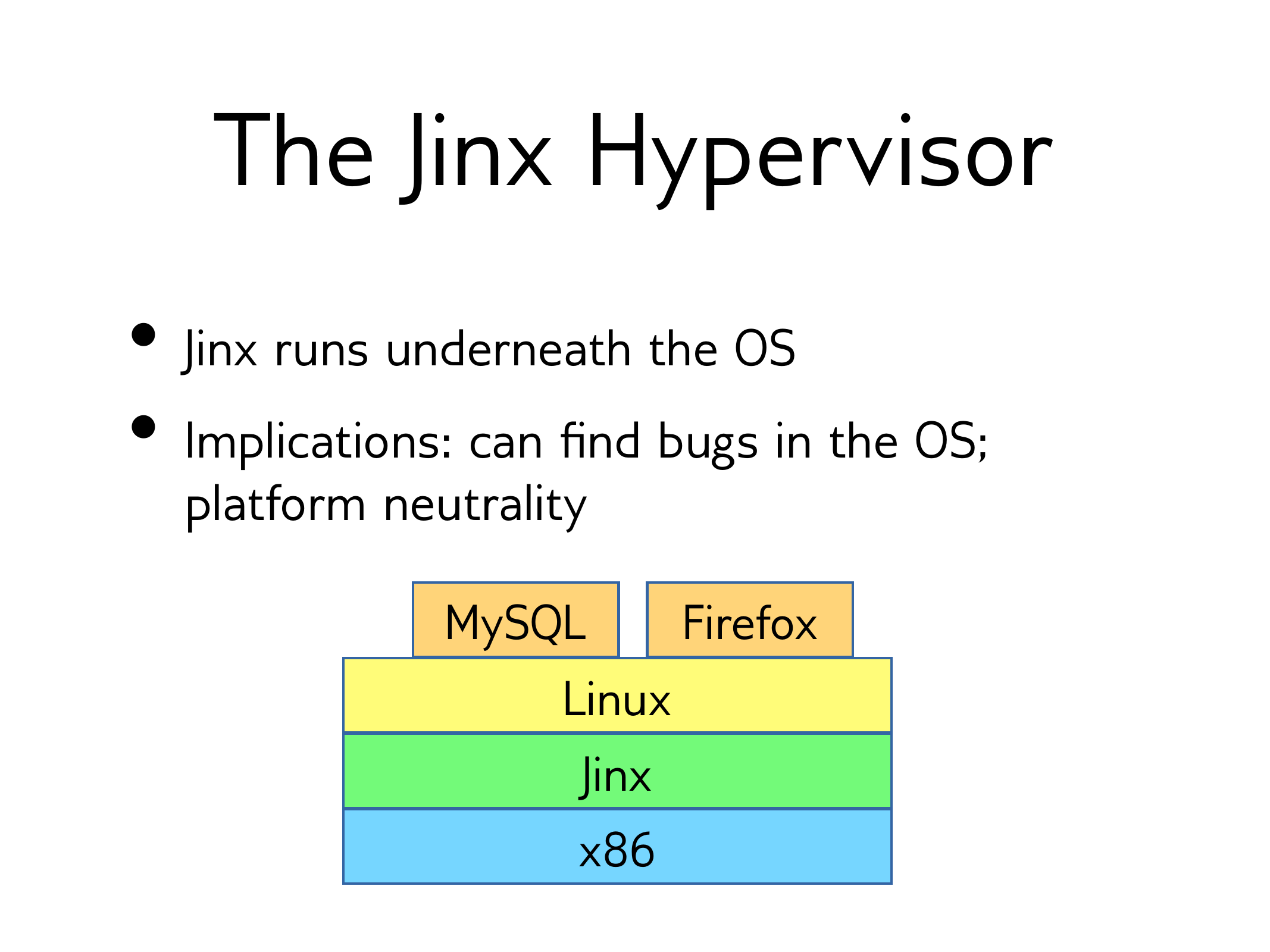

# The Jinx Hypervisor
Jinx runs underneath the OS
Implications: can find bugs in the OS; platform neutrality
MySQL
Firefox
Linux
Jinx
x86